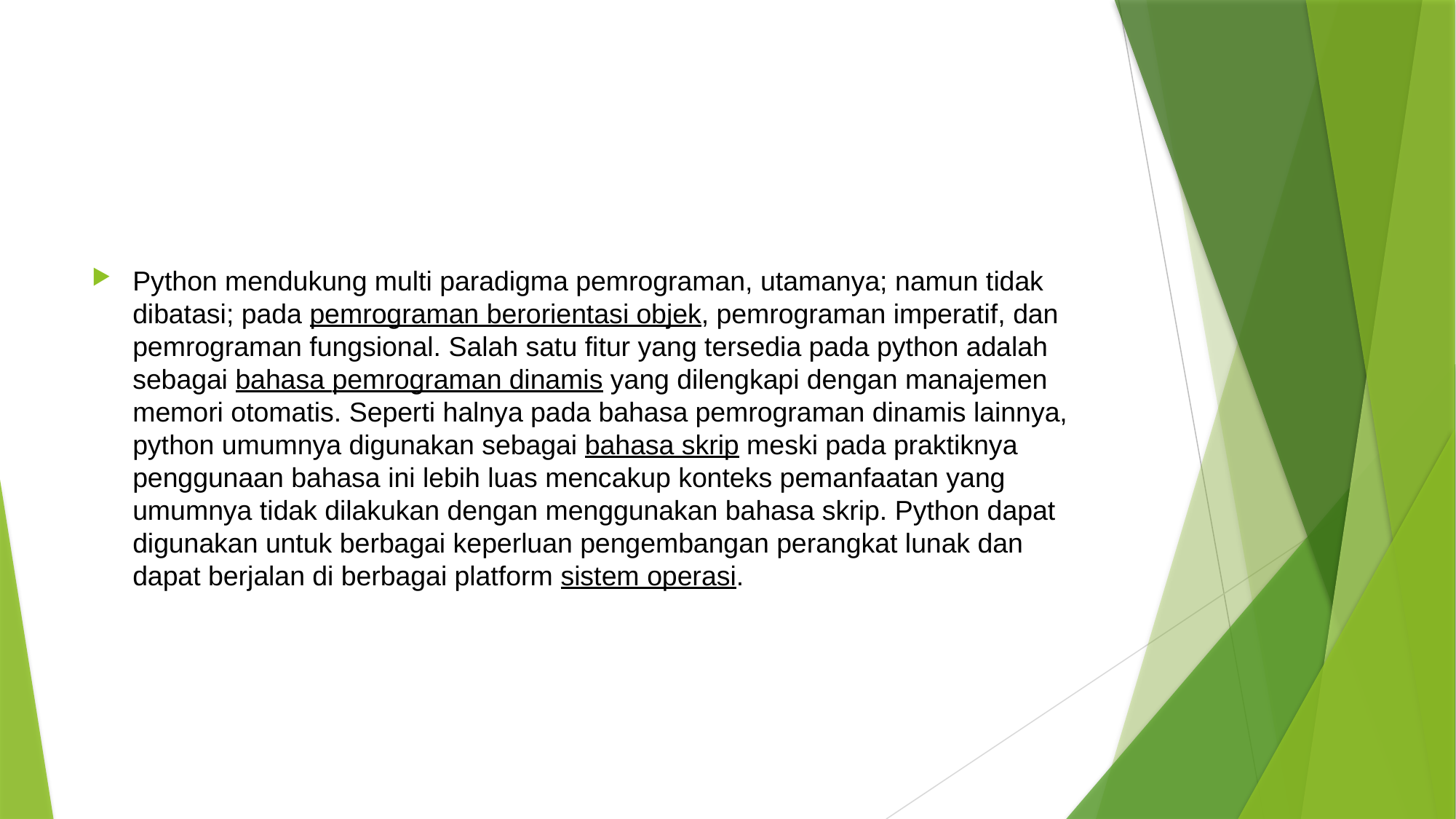

#
Python mendukung multi paradigma pemrograman, utamanya; namun tidak dibatasi; pada pemrograman berorientasi objek, pemrograman imperatif, dan pemrograman fungsional. Salah satu fitur yang tersedia pada python adalah sebagai bahasa pemrograman dinamis yang dilengkapi dengan manajemen memori otomatis. Seperti halnya pada bahasa pemrograman dinamis lainnya, python umumnya digunakan sebagai bahasa skrip meski pada praktiknya penggunaan bahasa ini lebih luas mencakup konteks pemanfaatan yang umumnya tidak dilakukan dengan menggunakan bahasa skrip. Python dapat digunakan untuk berbagai keperluan pengembangan perangkat lunak dan dapat berjalan di berbagai platform sistem operasi.